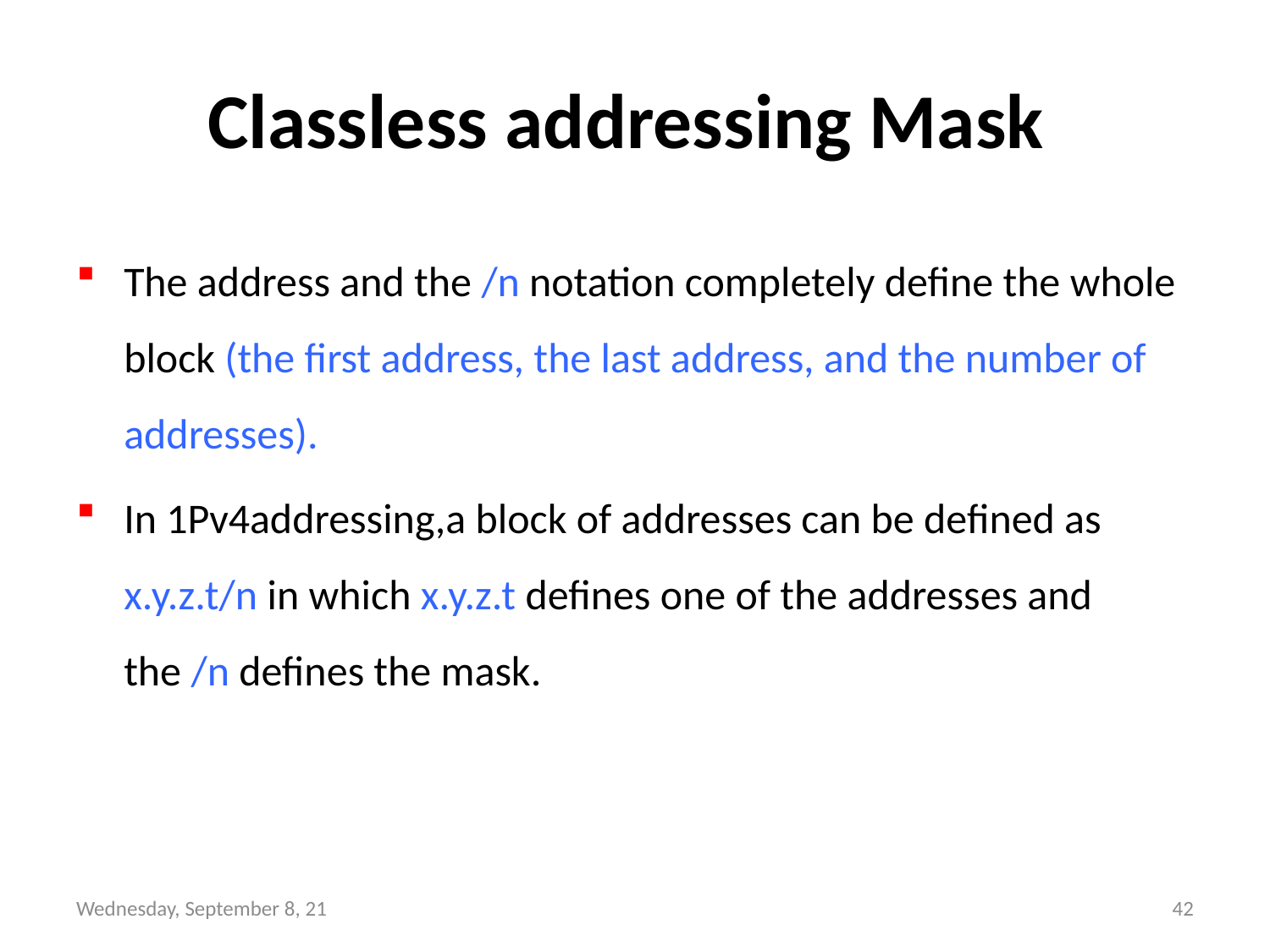

# Classless addressing Mask
The address and the /n notation completely define the whole block (the first address, the last address, and the number of addresses).
In 1Pv4addressing,a block of addresses can be defined as x.y.z.t/n in which x.y.z.t defines one of the addresses and the /n defines the mask.

Wednesday, September 8, 21
42